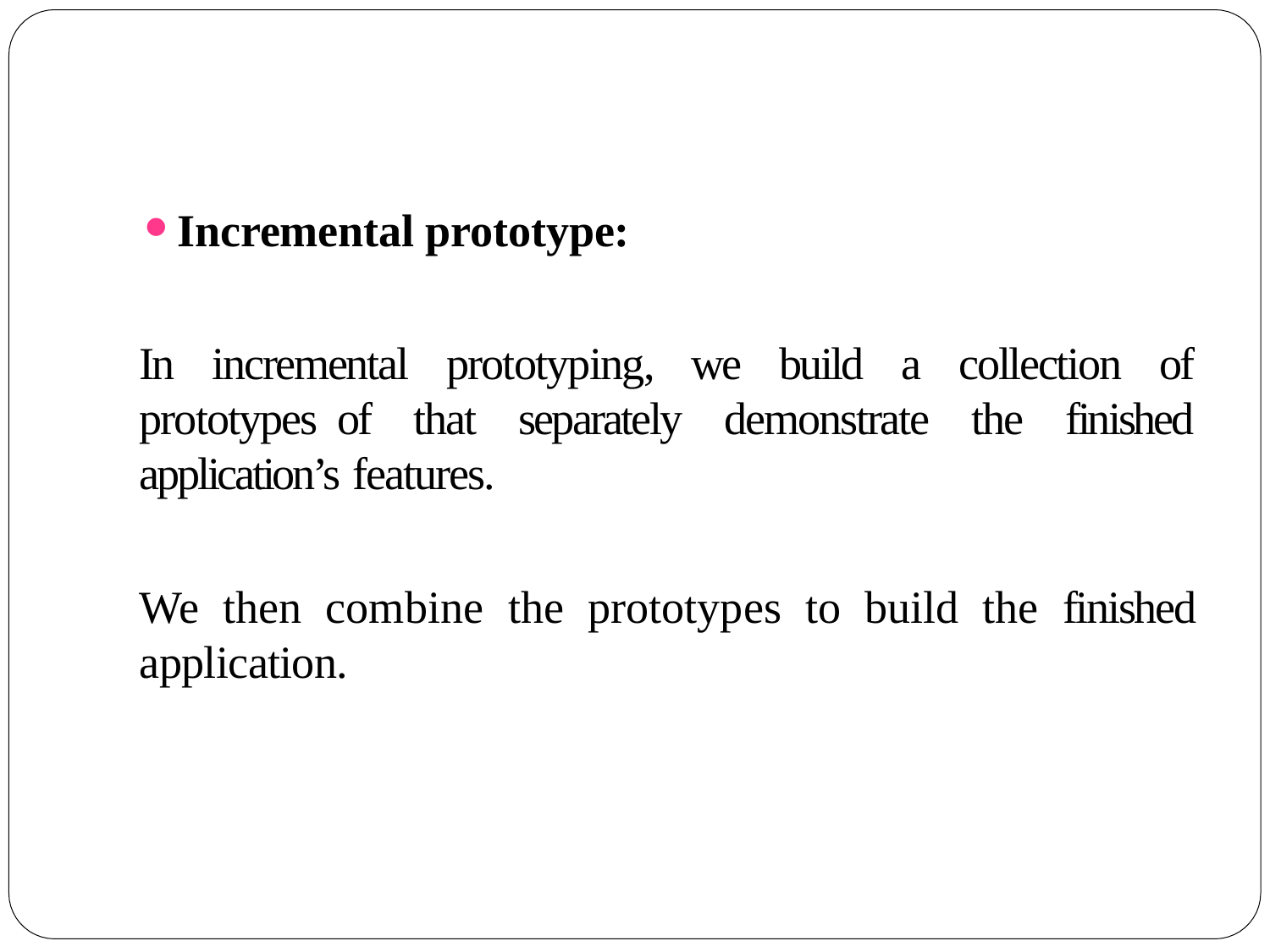

Incremental prototype:

In incremental prototyping, we build a collection of prototypes of that separately demonstrate the finished application’s features.

We  then  combine  the  prototypes  to  build  the  finished application.